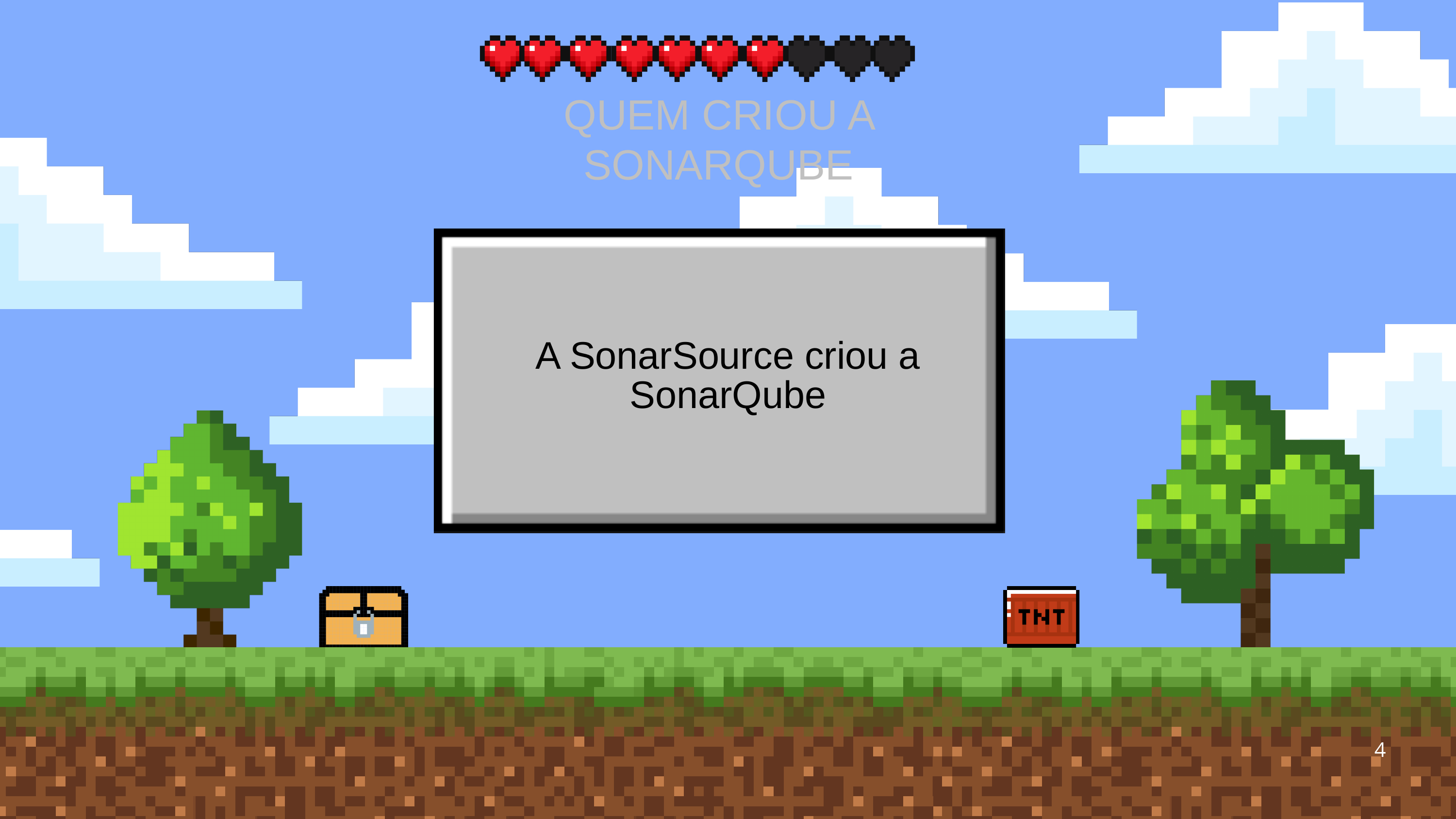

QUEM CRIOU A SONARQUBE

A SonarSource criou a SonarQube

4